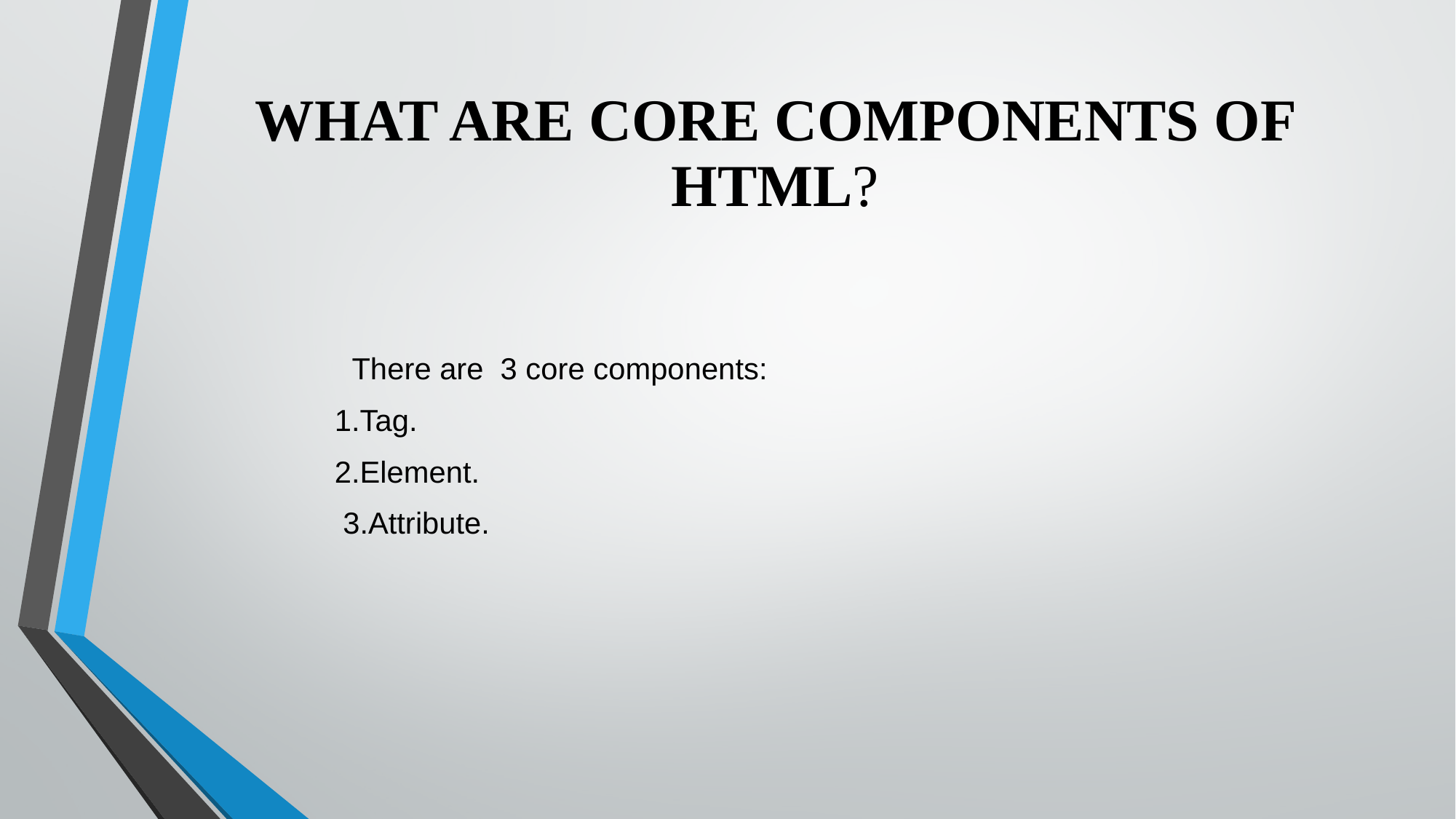

# WHAT ARE CORE COMPONENTS OF HTML?
	There are  3 core components:
           1.Tag.
           2.Element.
            3.Attribute.